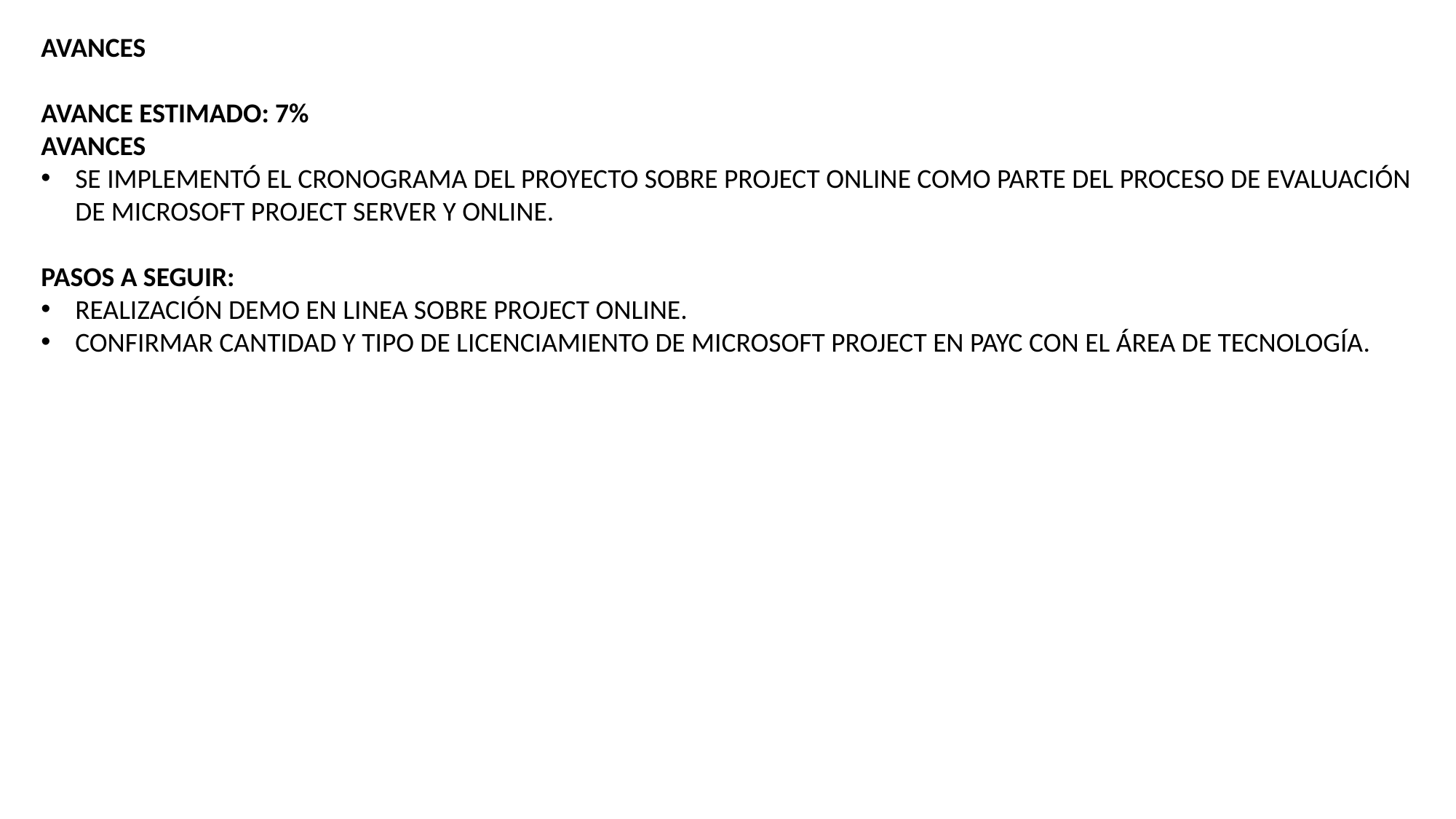

AVANCES

AVANCE ESTIMADO: 7%
AVANCES
SE IMPLEMENTÓ EL CRONOGRAMA DEL PROYECTO SOBRE PROJECT ONLINE COMO PARTE DEL PROCESO DE EVALUACIÓN DE MICROSOFT PROJECT SERVER Y ONLINE.

PASOS A SEGUIR:
REALIZACIÓN DEMO EN LINEA SOBRE PROJECT ONLINE.
CONFIRMAR CANTIDAD Y TIPO DE LICENCIAMIENTO DE MICROSOFT PROJECT EN PAYC CON EL ÁREA DE TECNOLOGÍA.